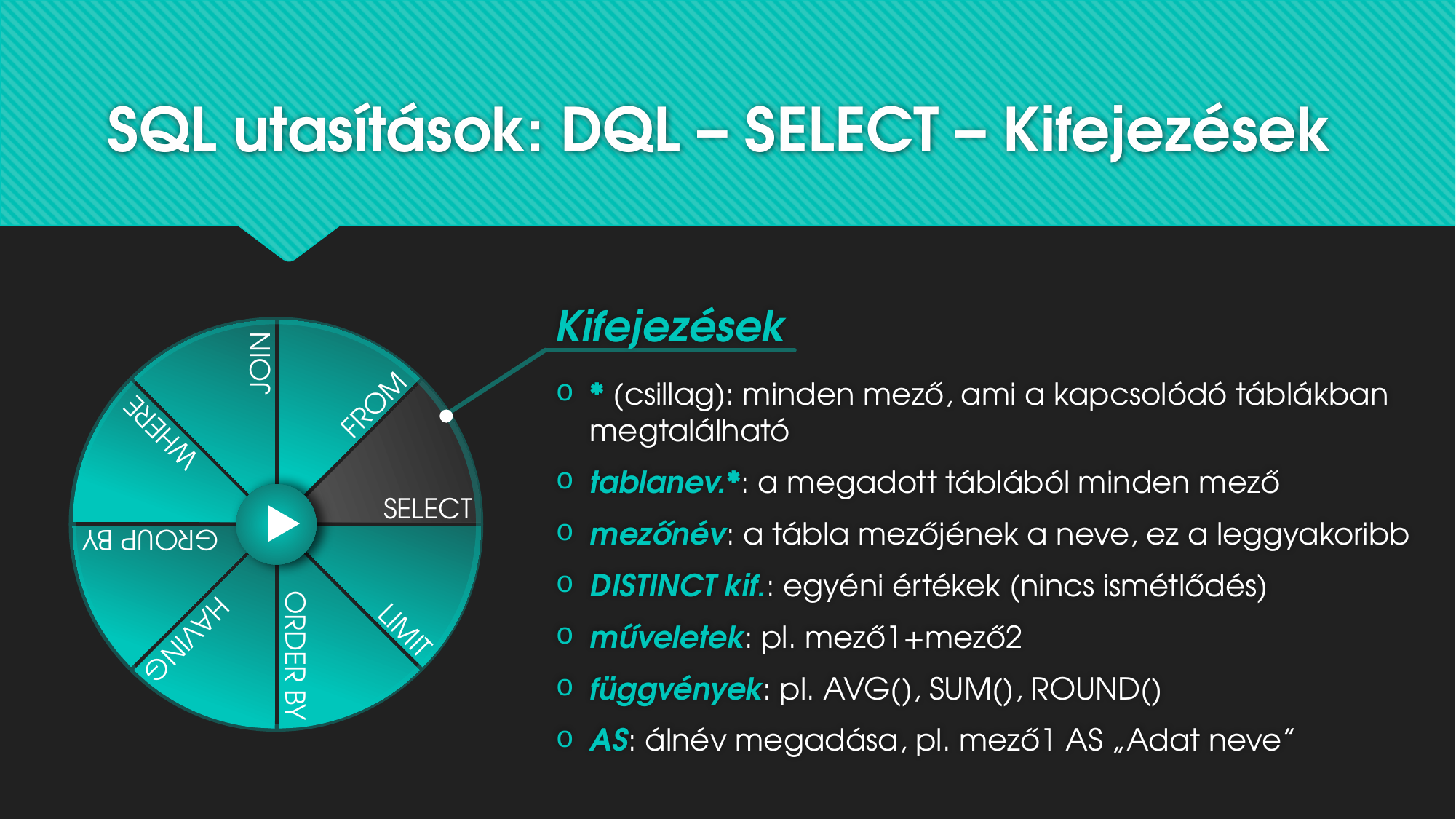

# SQL utasítások: DQL – SELECT – Kifejezések
Kifejezések
* (csillag): minden mező, ami a kapcsolódó táblákban megtalálható
tablanev.*: a megadott táblából minden mező
mezőnév: a tábla mezőjének a neve, ez a leggyakoribb
DISTINCT kif.: egyéni értékek (nincs ismétlődés)
műveletek: pl. mező1+mező2
függvények: pl. AVG(), SUM(), ROUND()
AS: álnév megadása, pl. mező1 AS „Adat neve”

JOIN
FROM
WHERE
SELECT
GROUP BY
LIMIT
HAVING
ORDER BY